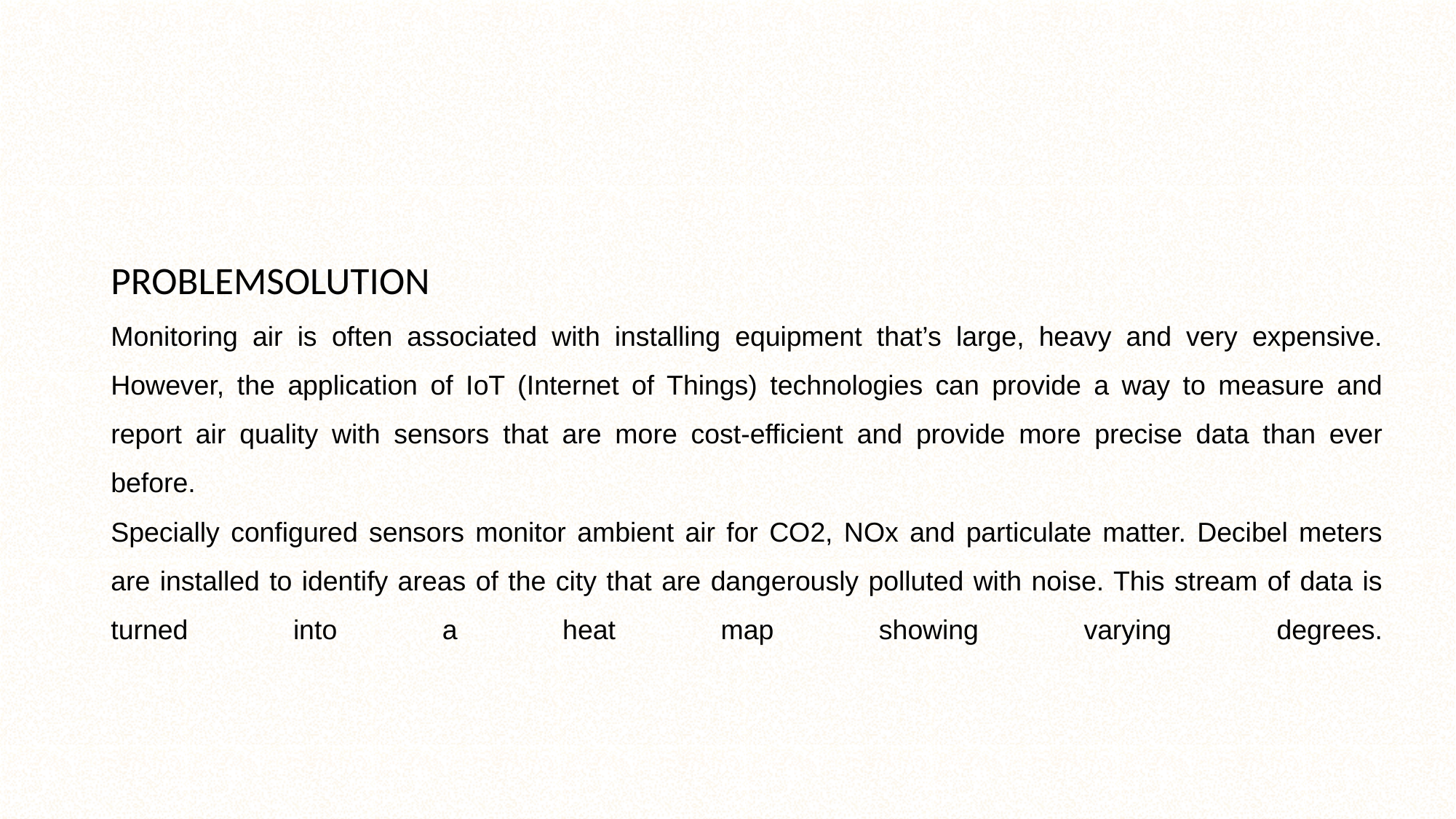

# PROBLEMSOLUTION Monitoring air is often associated with installing equipment that’s large, heavy and very expensive. However, the application of IoT (Internet of Things) technologies can provide a way to measure and report air quality with sensors that are more cost-efficient and provide more precise data than ever before. Specially configured sensors monitor ambient air for CO2, NOx and particulate matter. Decibel meters are installed to identify areas of the city that are dangerously polluted with noise. This stream of data is turned into a heat map showing varying degrees.